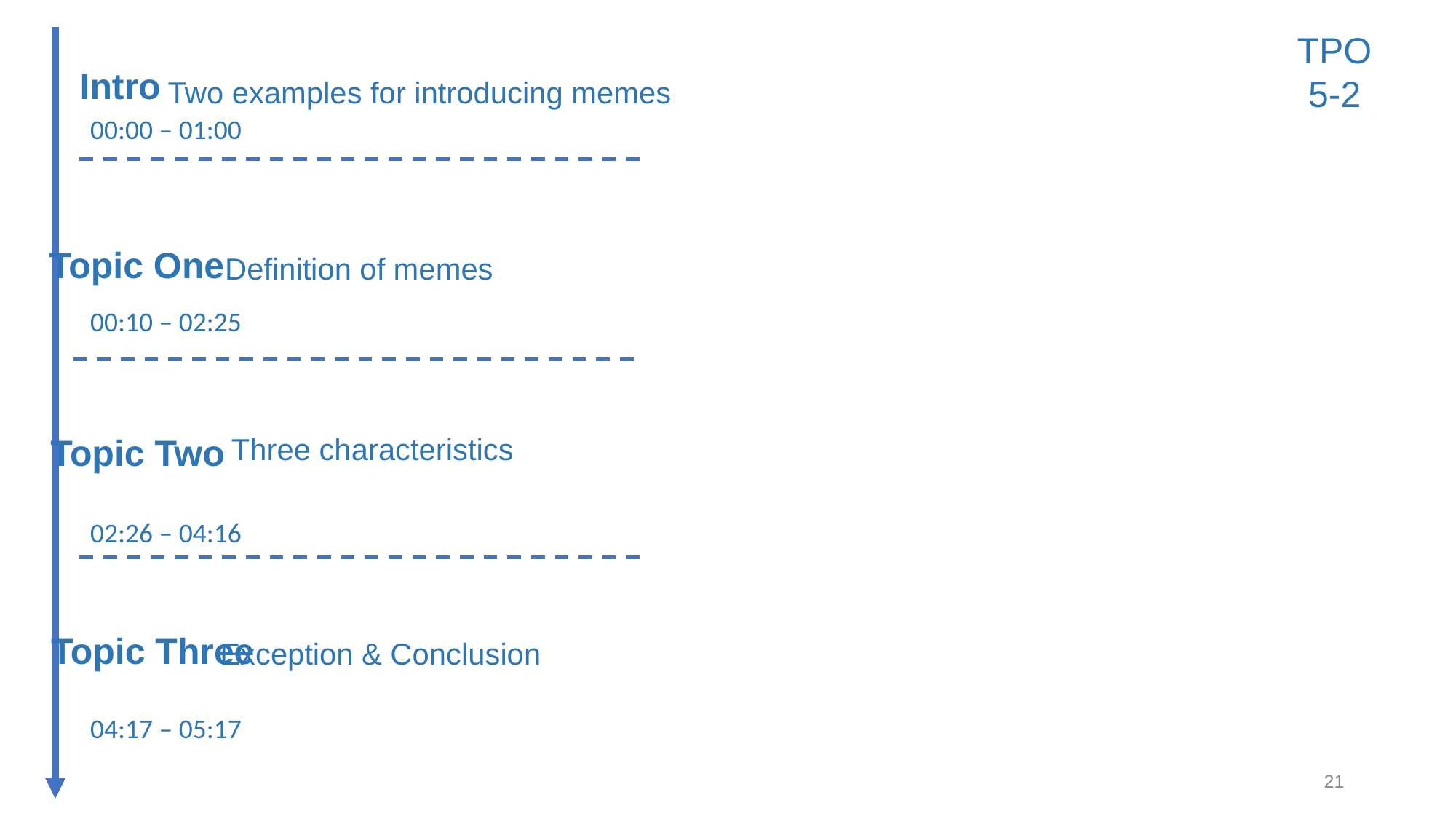

TPO 5-2
Intro
Two examples for introducing memes
00:00 – 01:00
Topic One
Definition of memes
00:10 – 02:25
Three characteristics
Topic Two
02:26 – 04:16
Topic Three
Exception & Conclusion
04:17 – 05:17
21